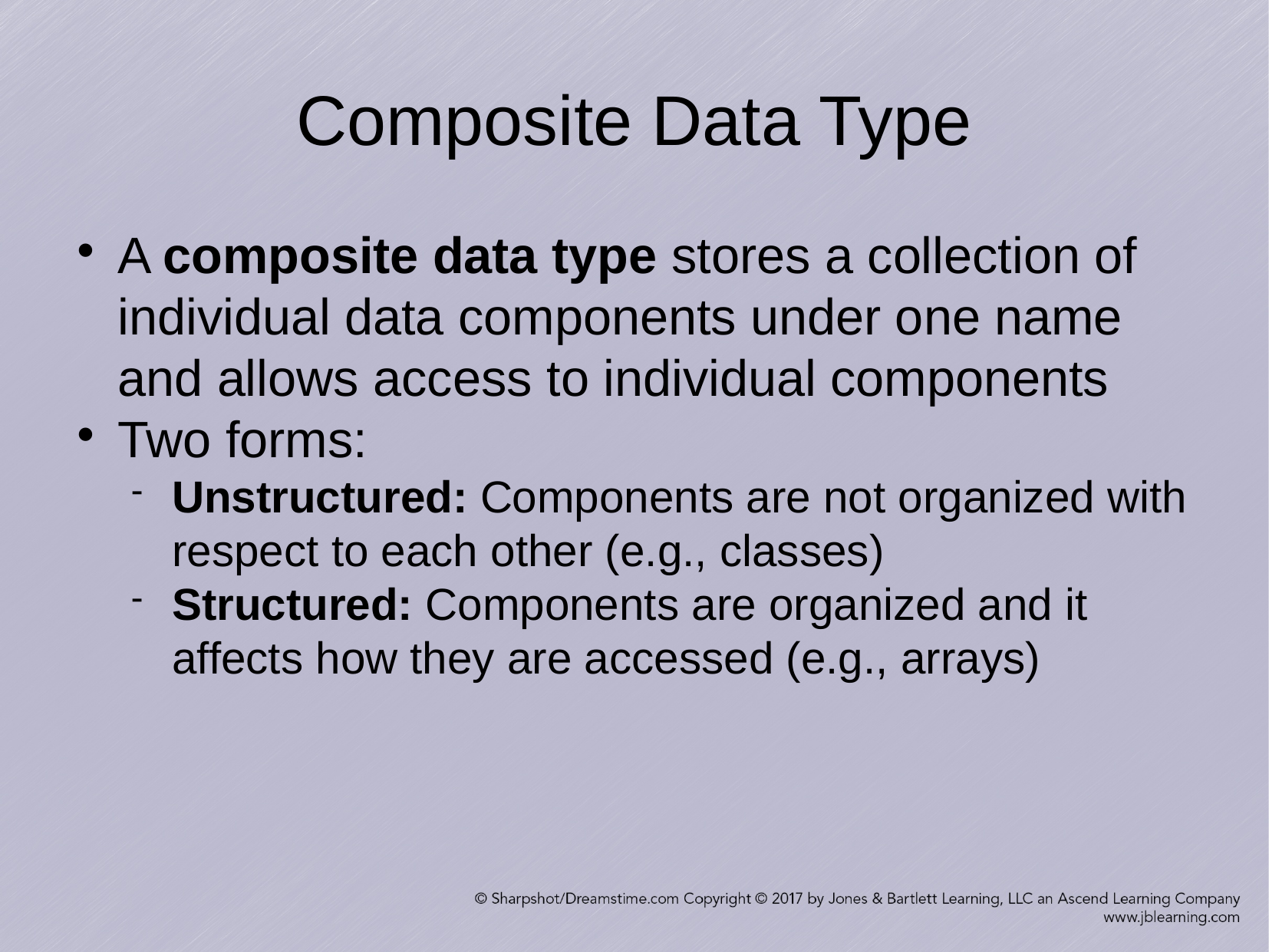

Composite Data Type
A composite data type stores a collection of individual data components under one name and allows access to individual components
Two forms:
Unstructured: Components are not organized with respect to each other (e.g., classes)
Structured: Components are organized and it affects how they are accessed (e.g., arrays)